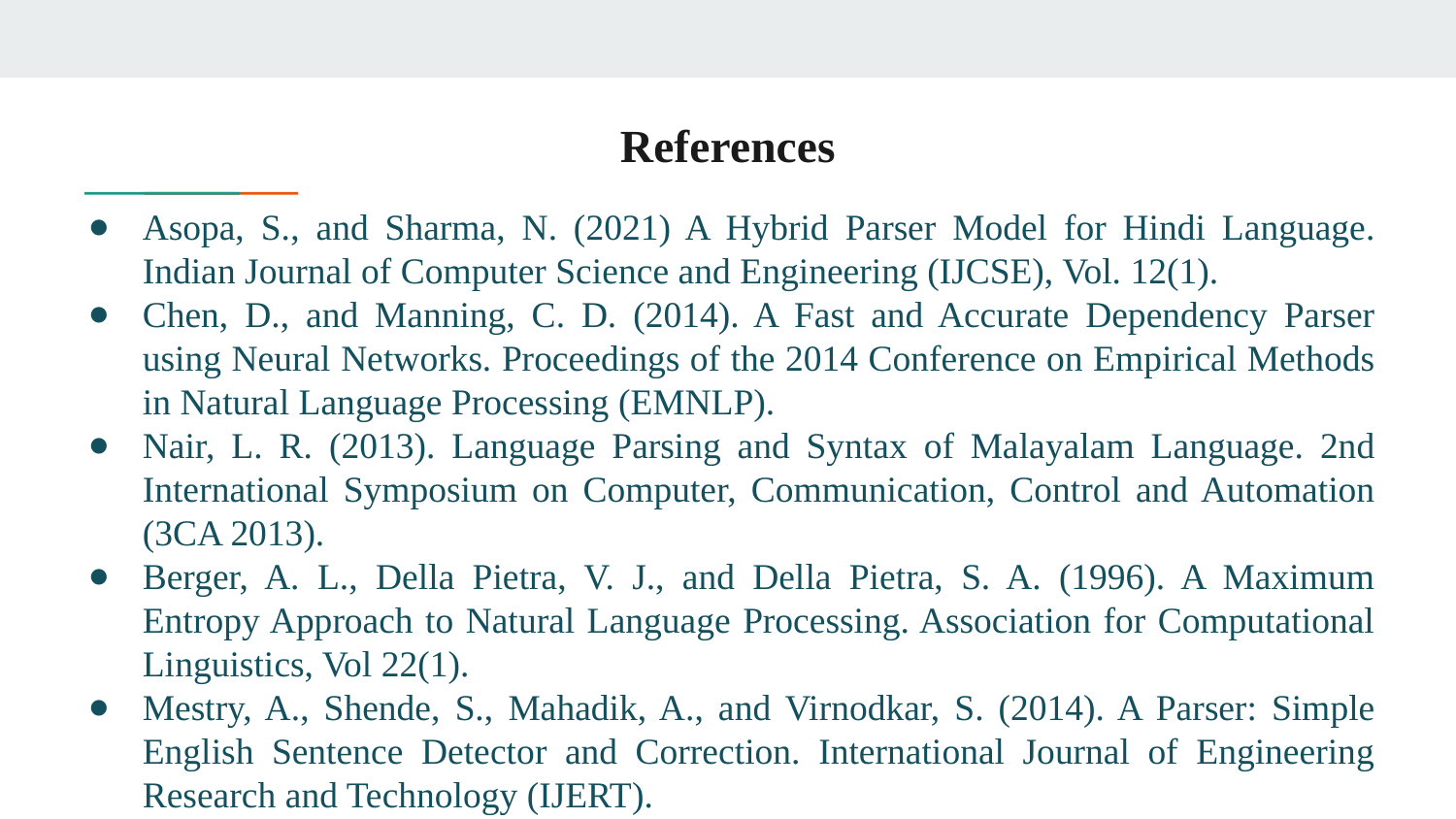

# References
Asopa, S., and Sharma, N. (2021) A Hybrid Parser Model for Hindi Language. Indian Journal of Computer Science and Engineering (IJCSE), Vol. 12(1).
Chen, D., and Manning, C. D. (2014). A Fast and Accurate Dependency Parser using Neural Networks. Proceedings of the 2014 Conference on Empirical Methods in Natural Language Processing (EMNLP).
Nair, L. R. (2013). Language Parsing and Syntax of Malayalam Language. 2nd International Symposium on Computer, Communication, Control and Automation (3CA 2013).
Berger, A. L., Della Pietra, V. J., and Della Pietra, S. A. (1996). A Maximum Entropy Approach to Natural Language Processing. Association for Computational Linguistics, Vol 22(1).
Mestry, A., Shende, S., Mahadik, A., and Virnodkar, S. (2014). A Parser: Simple English Sentence Detector and Correction. International Journal of Engineering Research and Technology (IJERT).